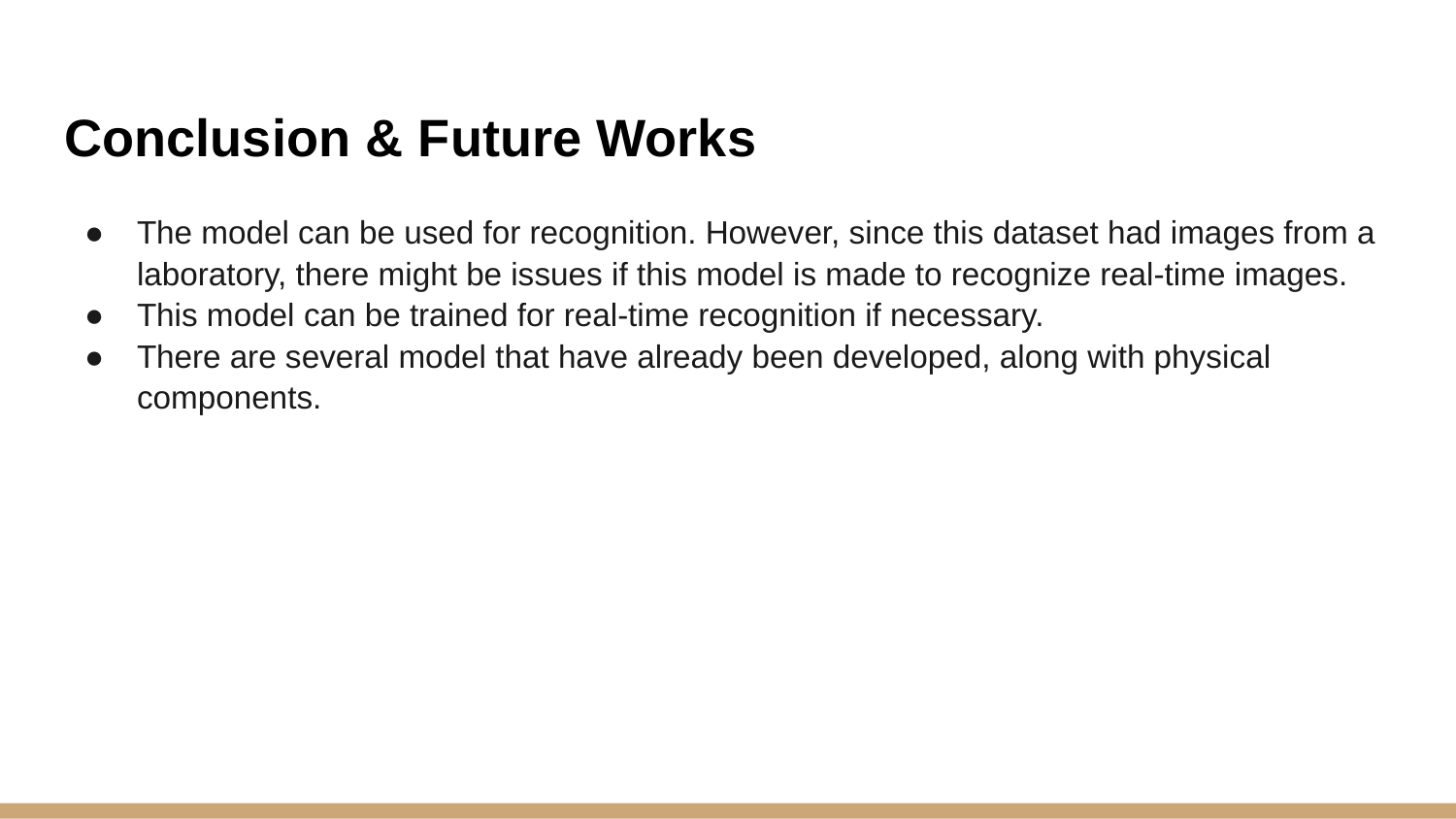

# Conclusion & Future Works
The model can be used for recognition. However, since this dataset had images from a laboratory, there might be issues if this model is made to recognize real-time images.
This model can be trained for real-time recognition if necessary.
There are several model that have already been developed, along with physical components.